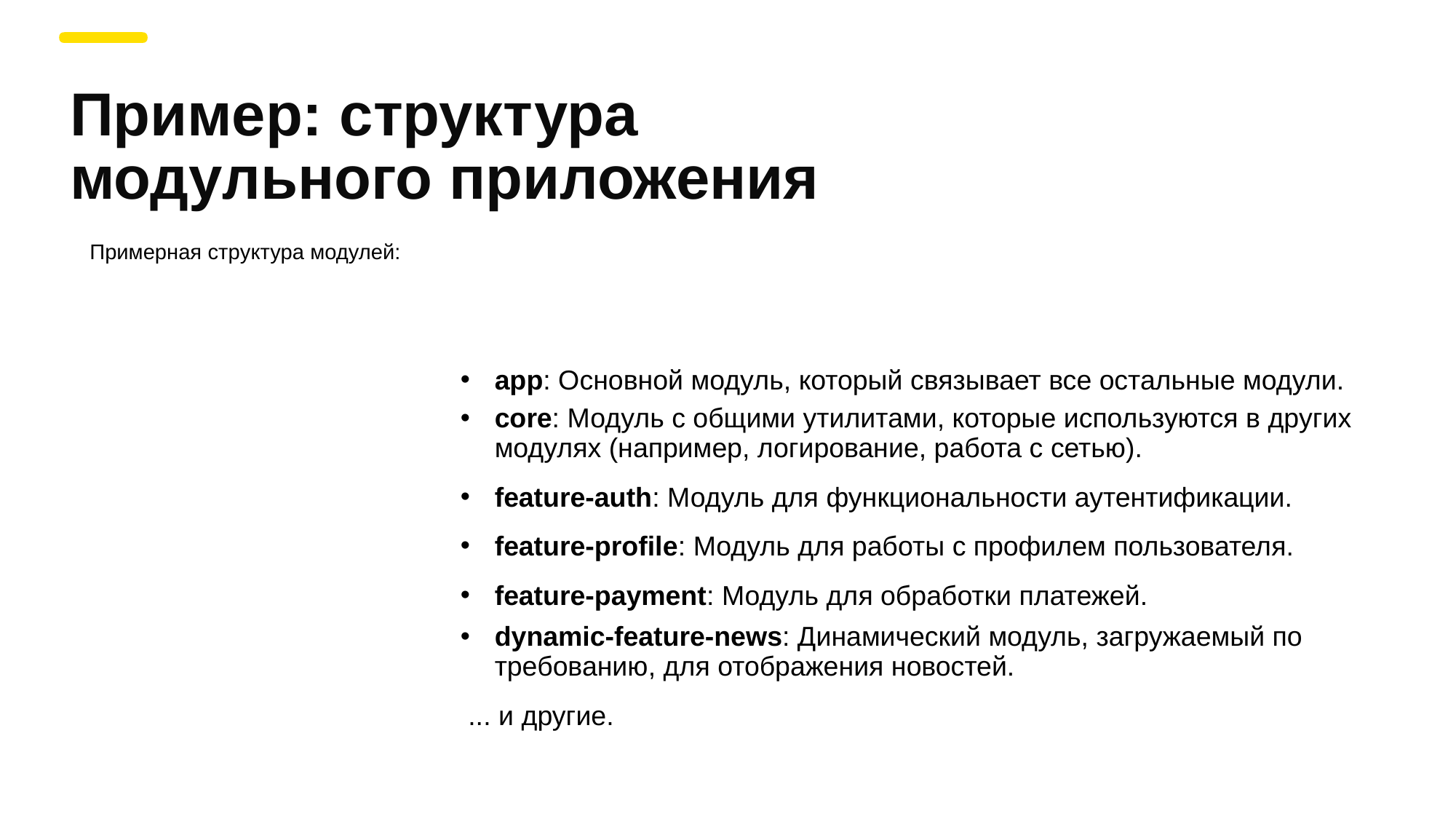

Пример: структура модульного приложения
Примерная структура модулей:
app: Основной модуль, который связывает все остальные модули.
core: Модуль с общими утилитами, которые используются в других модулях (например, логирование, работа с сетью).
feature-auth: Модуль для функциональности аутентификации.
feature-profile: Модуль для работы с профилем пользователя.
feature-payment: Модуль для обработки платежей.
dynamic-feature-news: Динамический модуль, загружаемый по требованию, для отображения новостей.
 ... и другие.